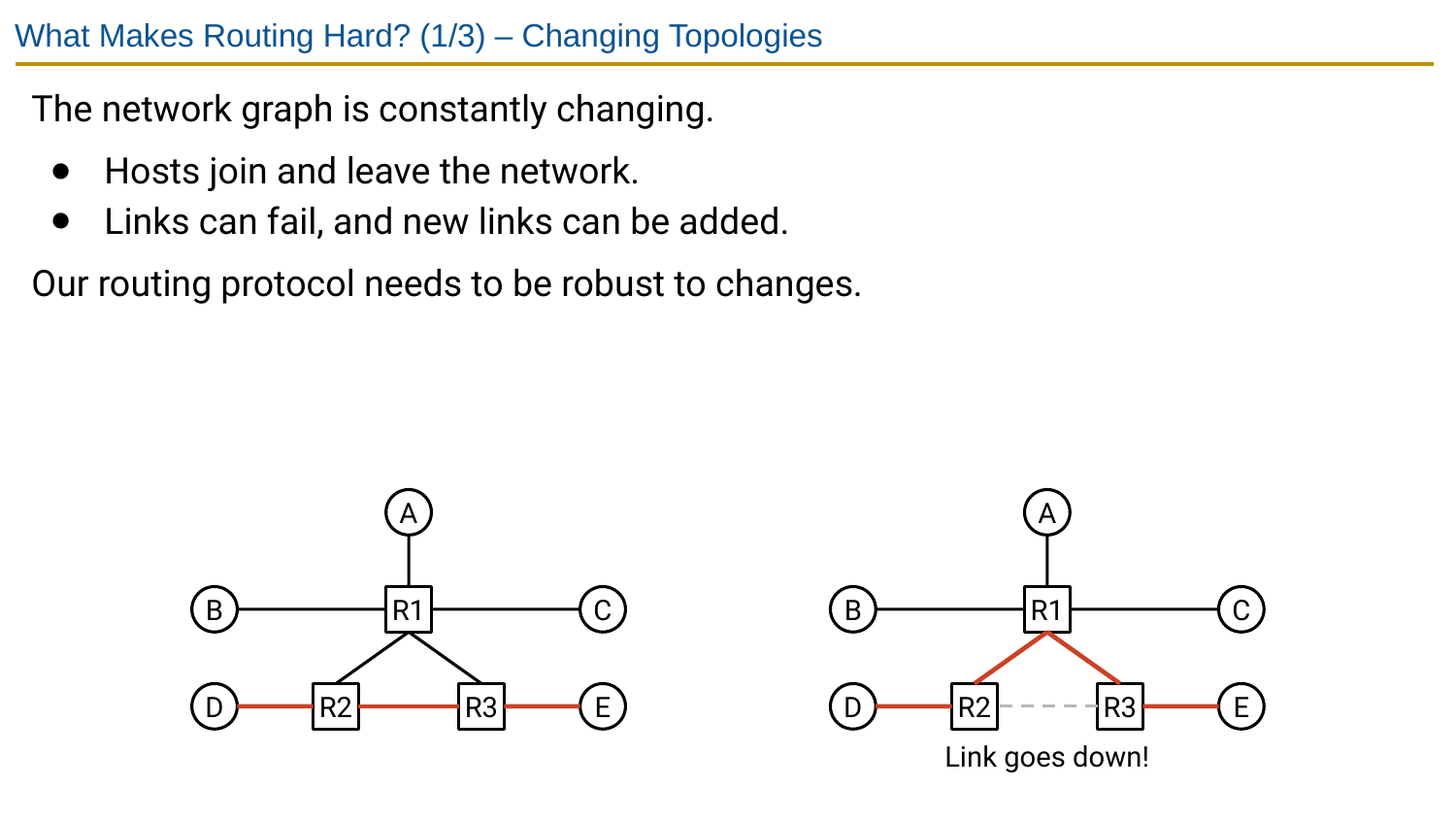

# What Makes Routing Hard? (1/3) – Changing Topologies
The network graph is constantly changing.
Hosts join and leave the network.
Links can fail, and new links can be added.
Our routing protocol needs to be robust to changes.
A
A
B
R1
C
B
R1
C
D
R2
R3
E
D
R2
R3
E
Link goes down!